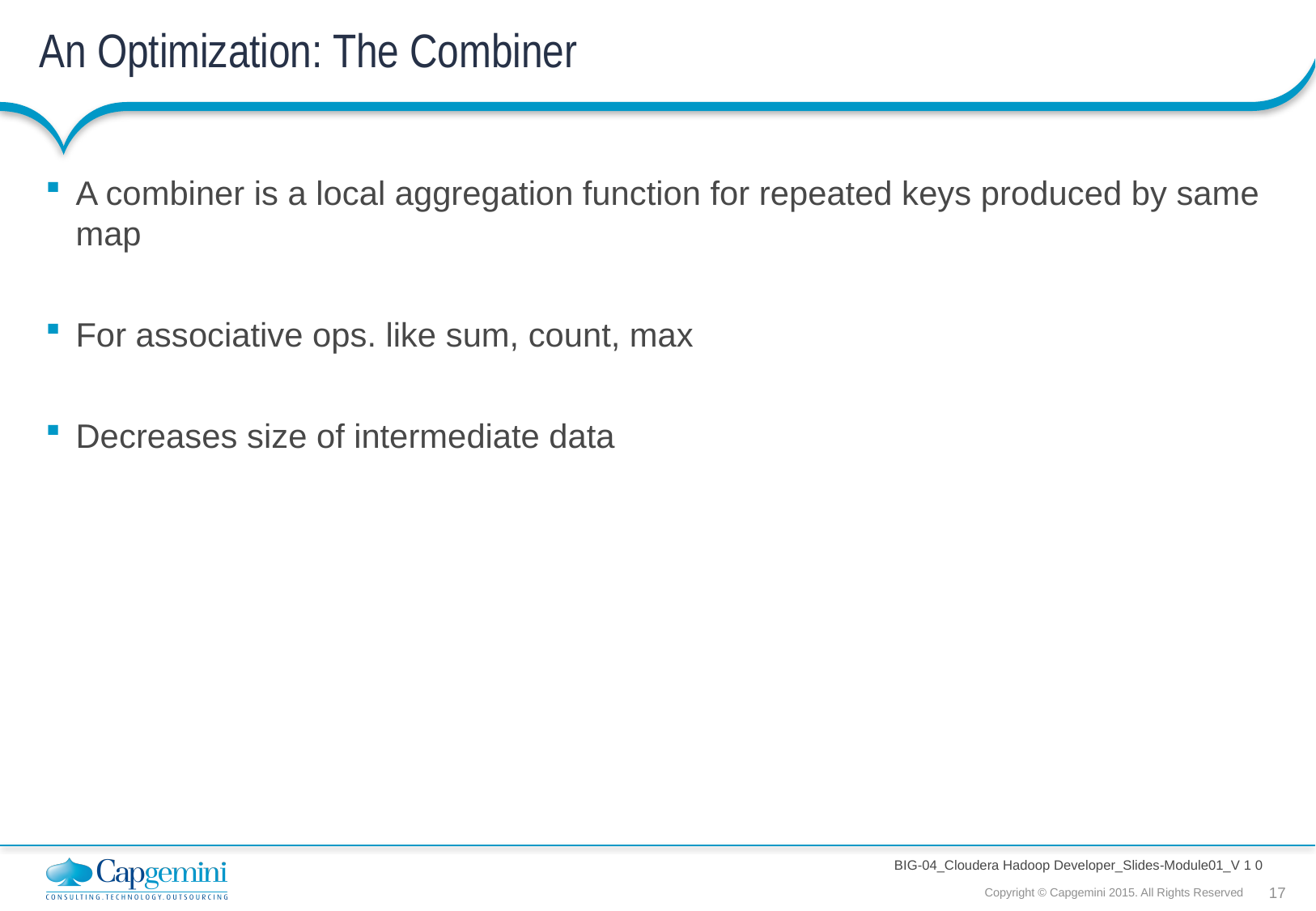

# An Optimization: The Combiner
A combiner is a local aggregation function for repeated keys produced by same map

For associative ops. like sum, count, max

Decreases size of intermediate data